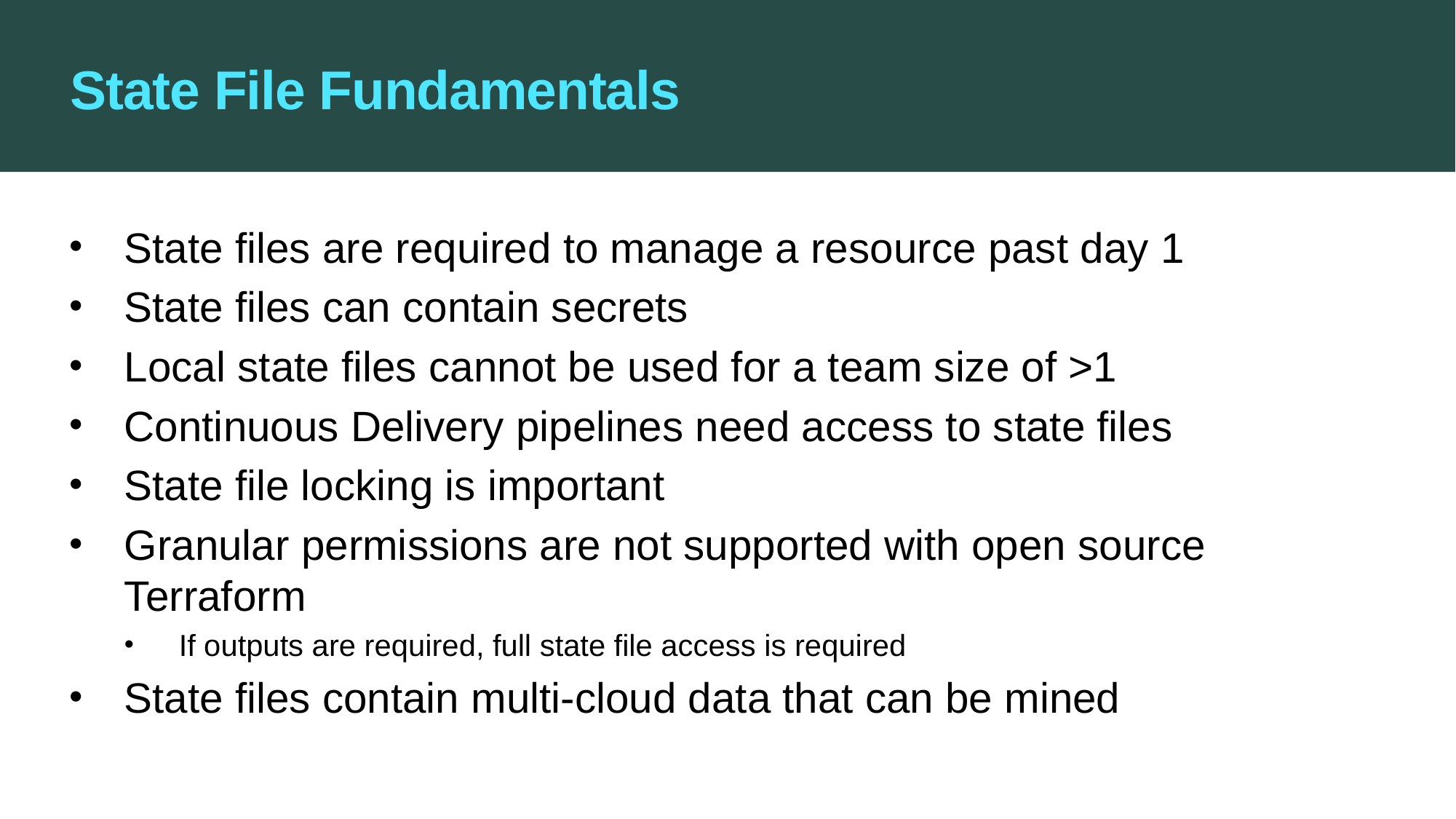

# State File Fundamentals
State files are required to manage a resource past day 1
State files can contain secrets
Local state files cannot be used for a team size of >1
Continuous Delivery pipelines need access to state files
State file locking is important
Granular permissions are not supported with open source Terraform
If outputs are required, full state file access is required
State files contain multi-cloud data that can be mined